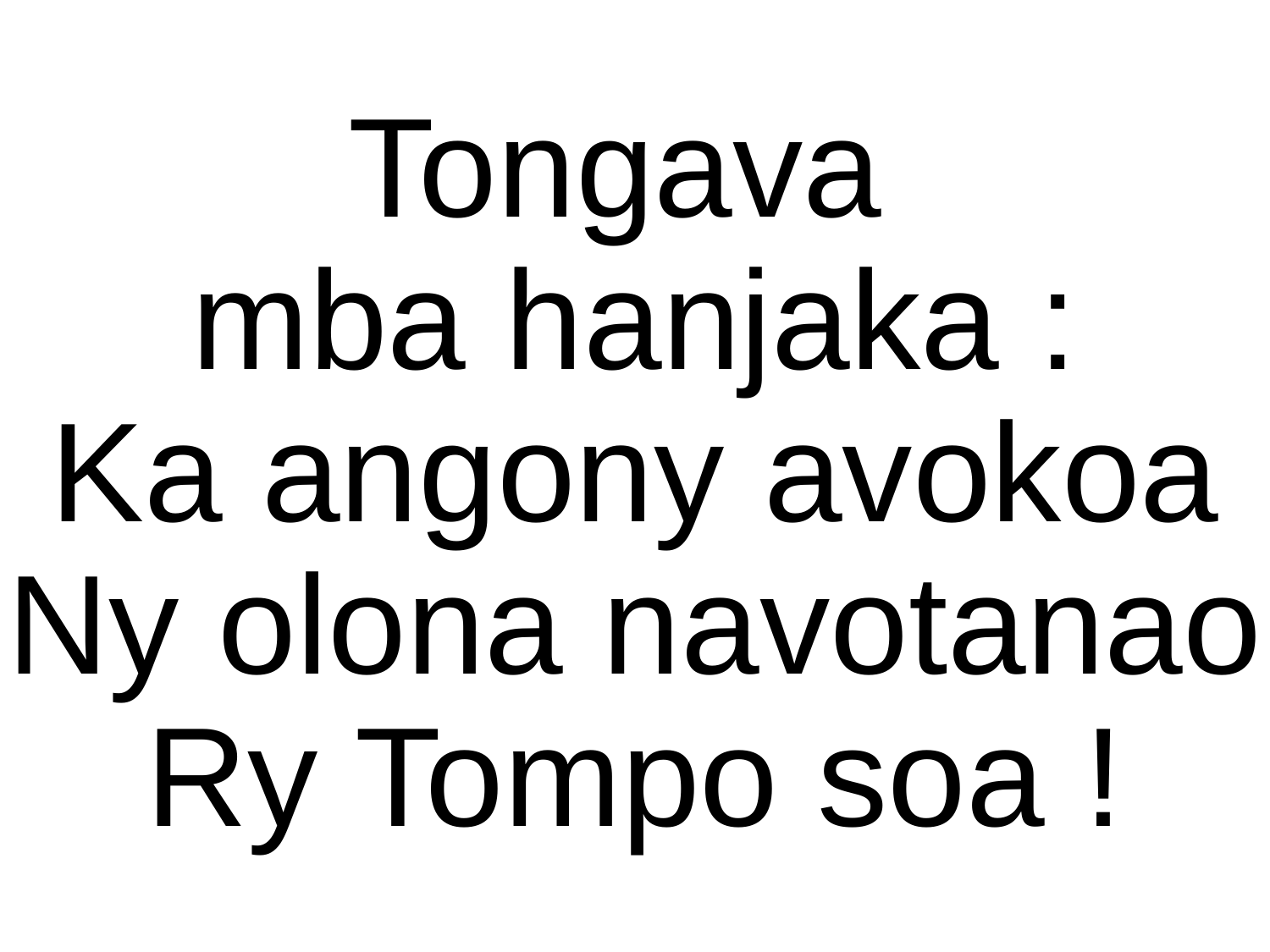

Tongava
mba hanjaka :
Ka angony avokoa
Ny olona navotanao
Ry Tompo soa !